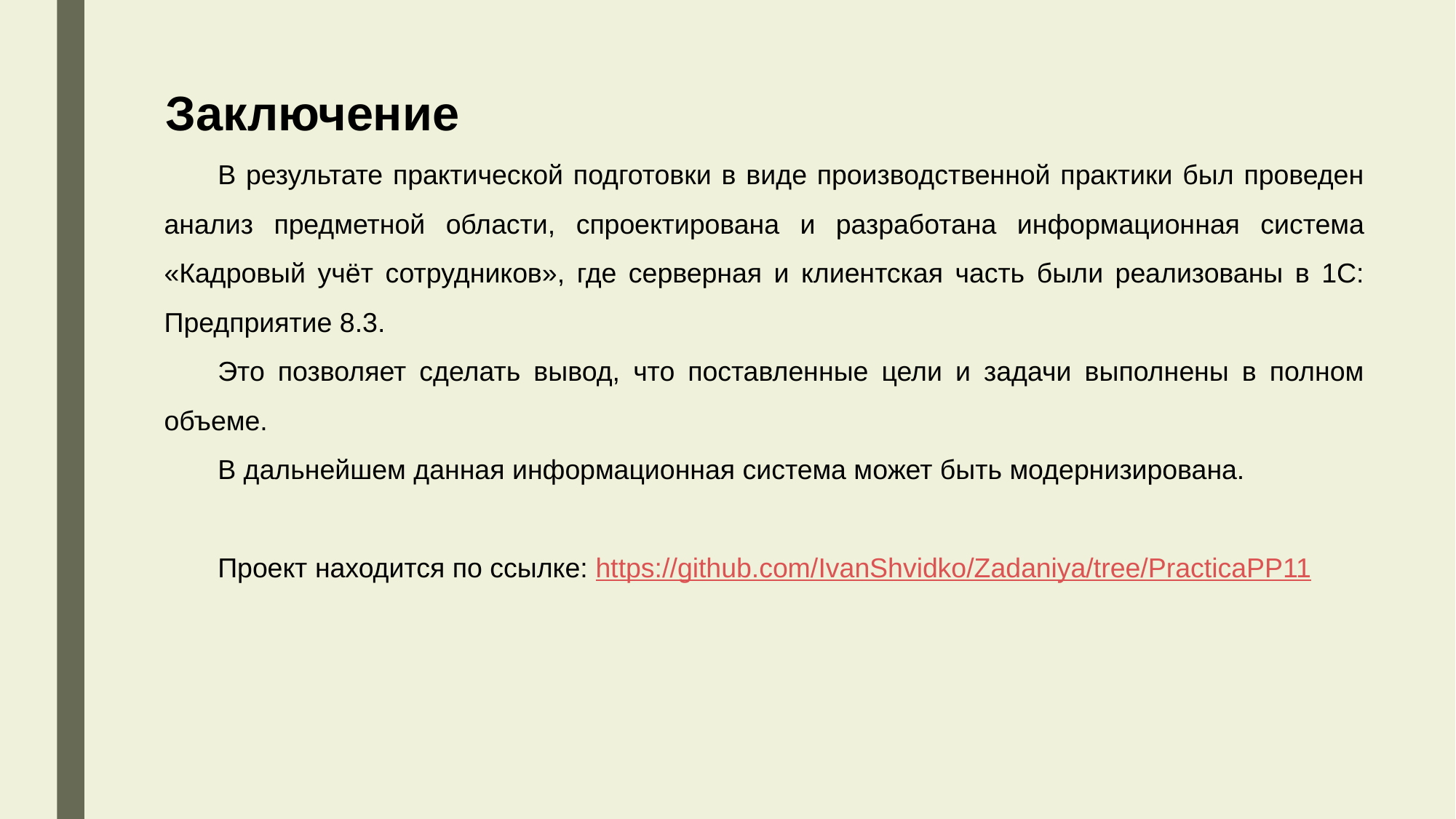

Заключение
В результате практической подготовки в виде производственной практики был проведен анализ предметной области, спроектирована и разработана информационная система «Кадровый учёт сотрудников», где серверная и клиентская часть были реализованы в 1С: Предприятие 8.3.
Это позволяет сделать вывод, что поставленные цели и задачи выполнены в полном объеме.
В дальнейшем данная информационная система может быть модернизирована.

Проект находится по ссылке: https://github.com/IvanShvidko/Zadaniya/tree/PracticaPP11